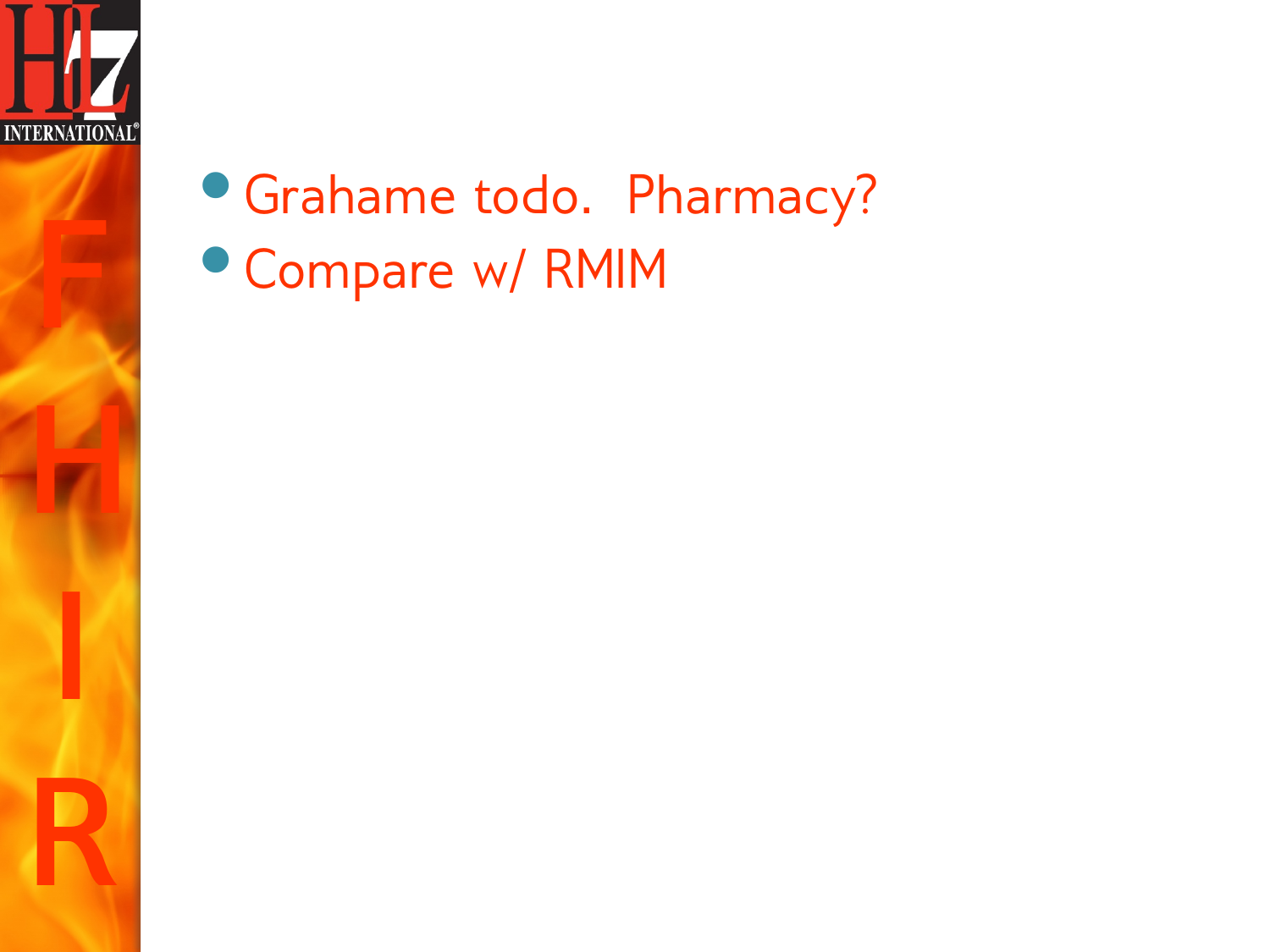

#
Grahame todo.  Pharmacy?
Compare w/ RMIM